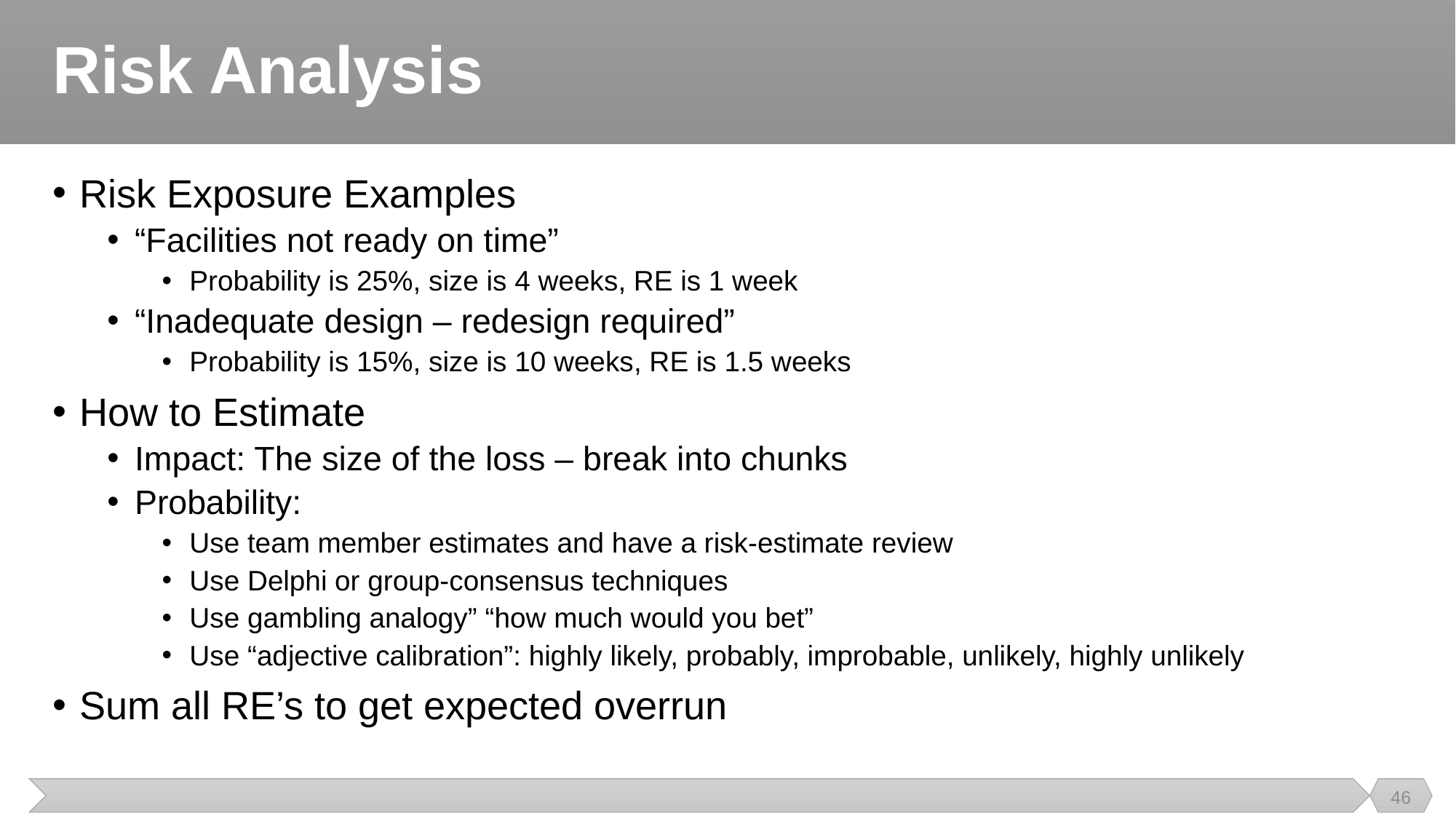

# Risk Analysis
Risk Exposure Examples
“Facilities not ready on time”
Probability is 25%, size is 4 weeks, RE is 1 week
“Inadequate design – redesign required”
Probability is 15%, size is 10 weeks, RE is 1.5 weeks
How to Estimate
Impact: The size of the loss – break into chunks
Probability:
Use team member estimates and have a risk-estimate review
Use Delphi or group-consensus techniques
Use gambling analogy” “how much would you bet”
Use “adjective calibration”: highly likely, probably, improbable, unlikely, highly unlikely
Sum all RE’s to get expected overrun
46